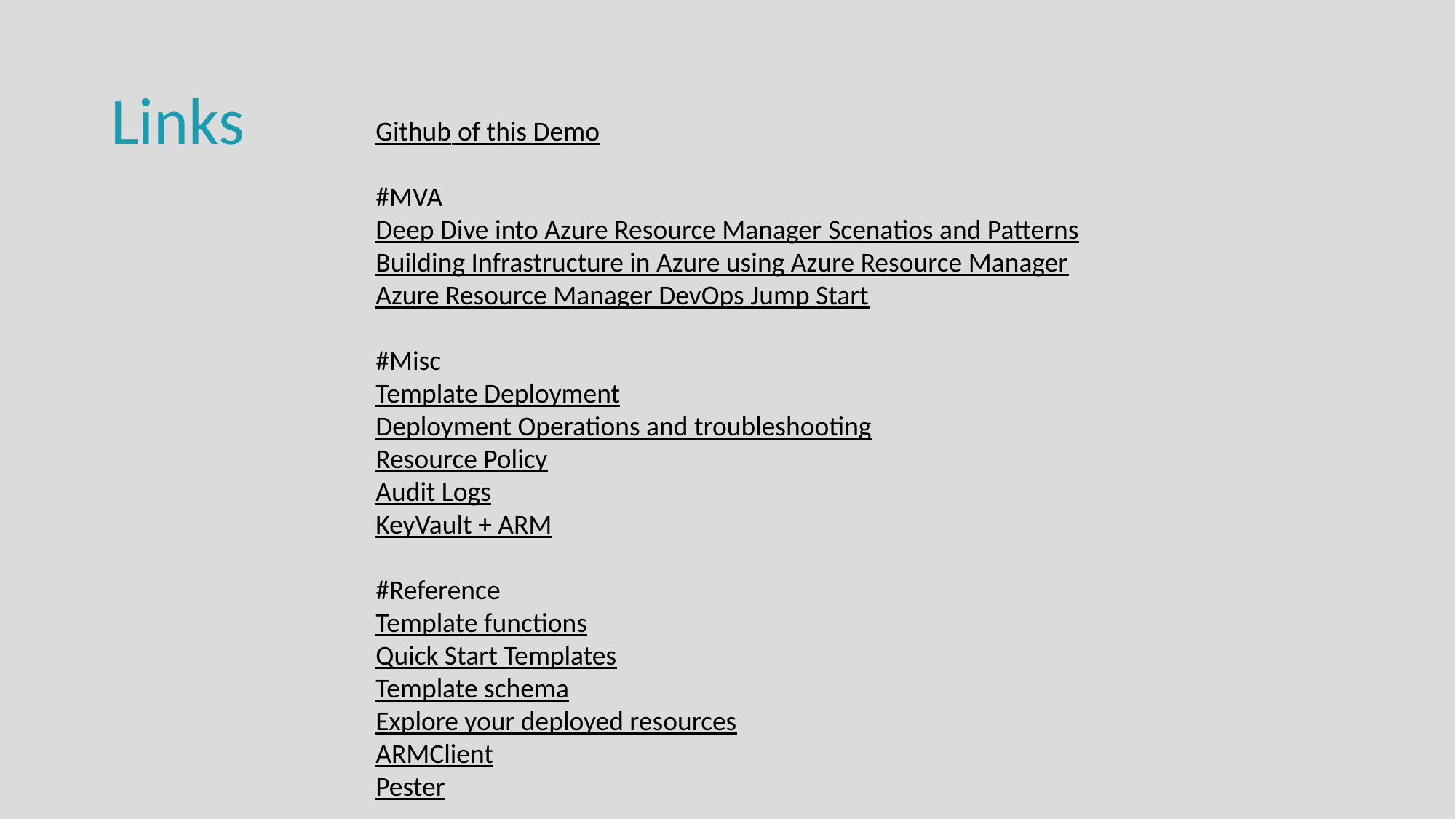

# Links
Github of this Demo

#MVA
Deep Dive into Azure Resource Manager Scenatios and Patterns
Building Infrastructure in Azure using Azure Resource Manager
Azure Resource Manager DevOps Jump Start

#Misc
Template Deployment
Deployment Operations and troubleshooting
Resource Policy
Audit Logs
KeyVault + ARM

#Reference
Template functions
Quick Start Templates
Template schema
Explore your deployed resources
ARMClient
Pester